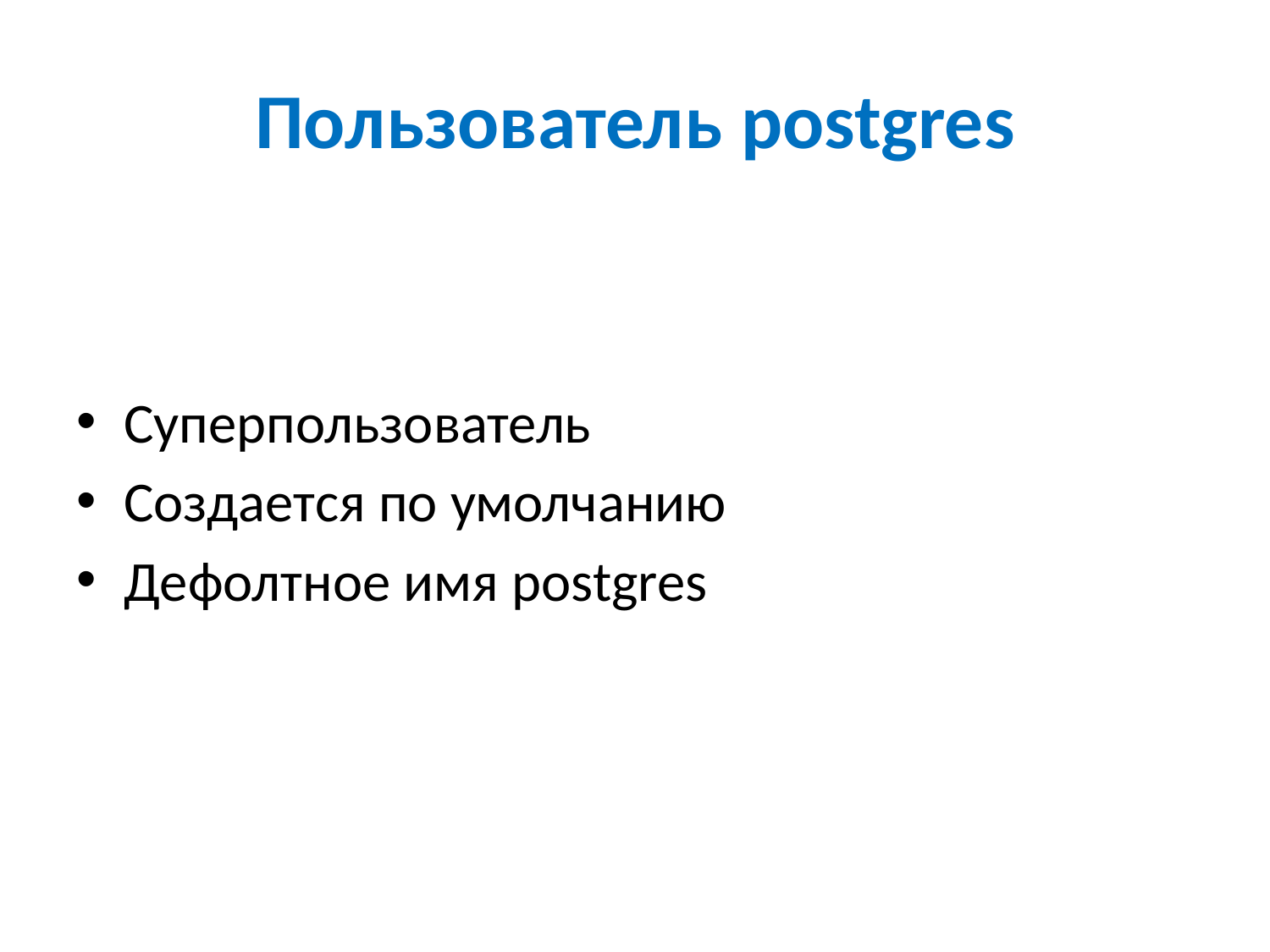

# Пользователь postgres

Суперпользователь
Создается по умолчанию
Дефолтное имя postgres